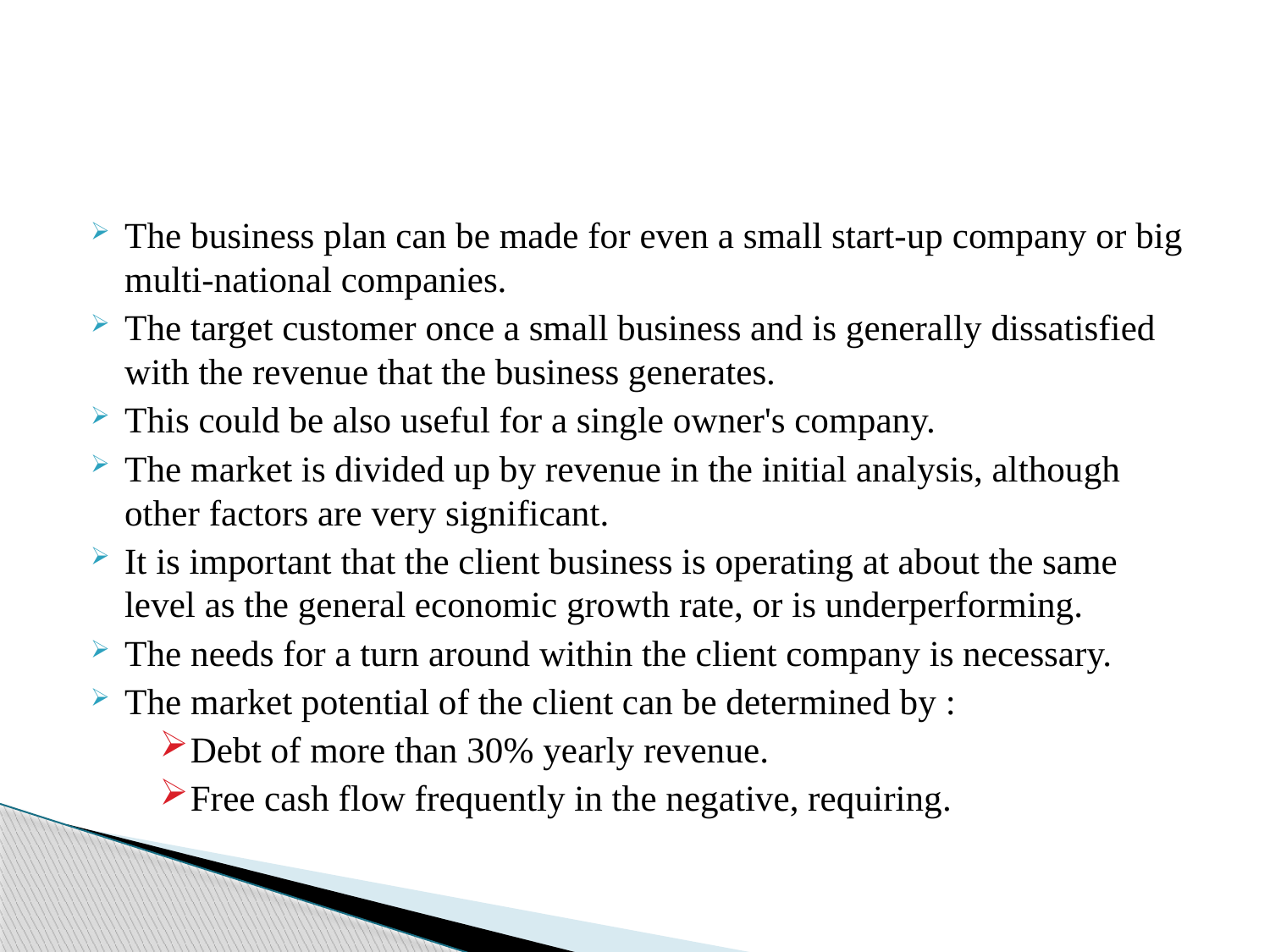

#
The business plan can be made for even a small start-up company or big multi-national companies.
The target customer once a small business and is generally dissatisfied with the revenue that the business generates.
This could be also useful for a single owner's company.
The market is divided up by revenue in the initial analysis, although other factors are very significant.
It is important that the client business is operating at about the same level as the general economic growth rate, or is underperforming.
The needs for a turn around within the client company is necessary.
The market potential of the client can be determined by :
Debt of more than 30% yearly revenue.
Free cash flow frequently in the negative, requiring.